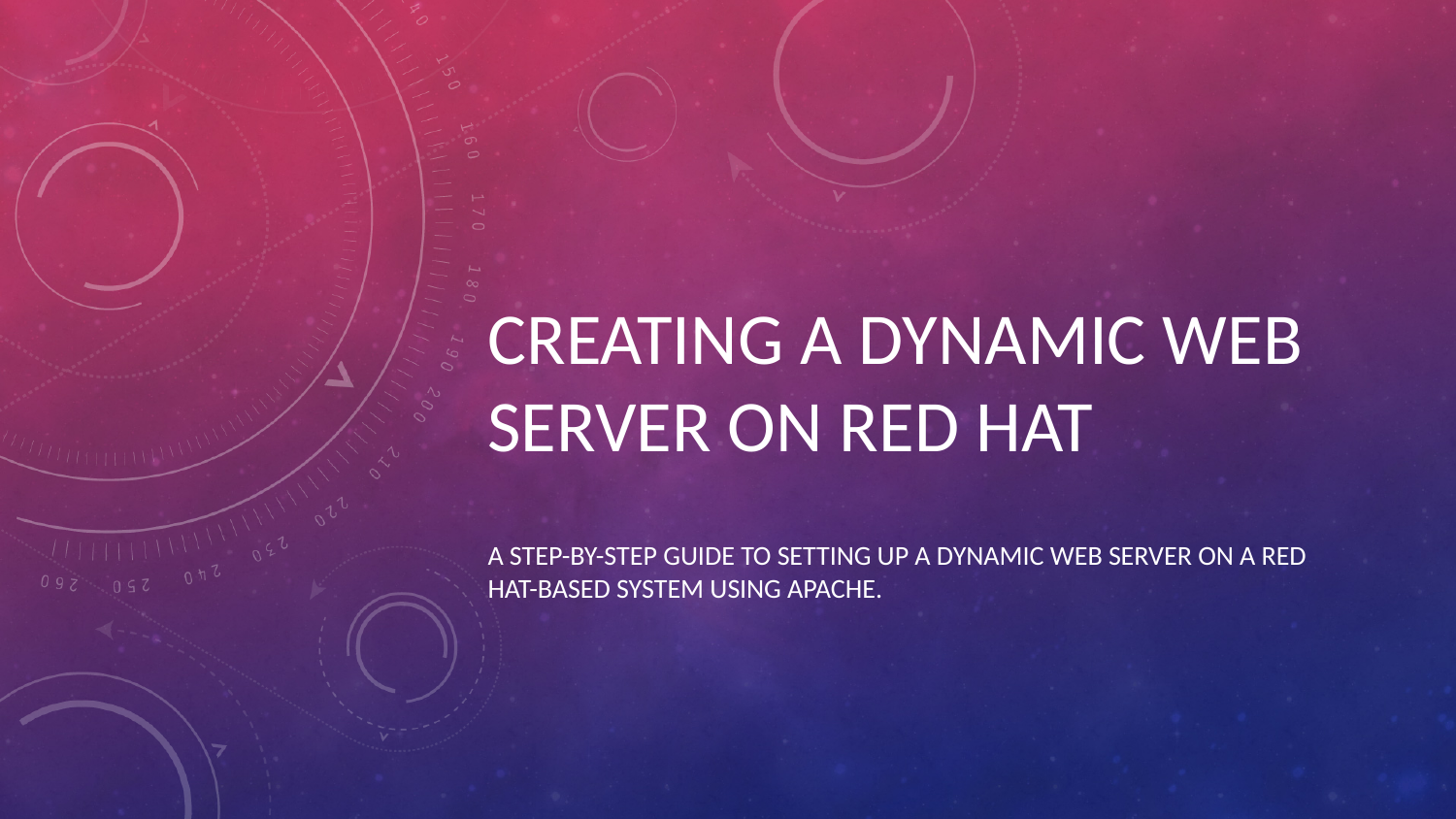

# Creating a Dynamic Web Server on Red Hat
A step-by-step guide to setting up a dynamic web server on a Red Hat-based system using Apache.